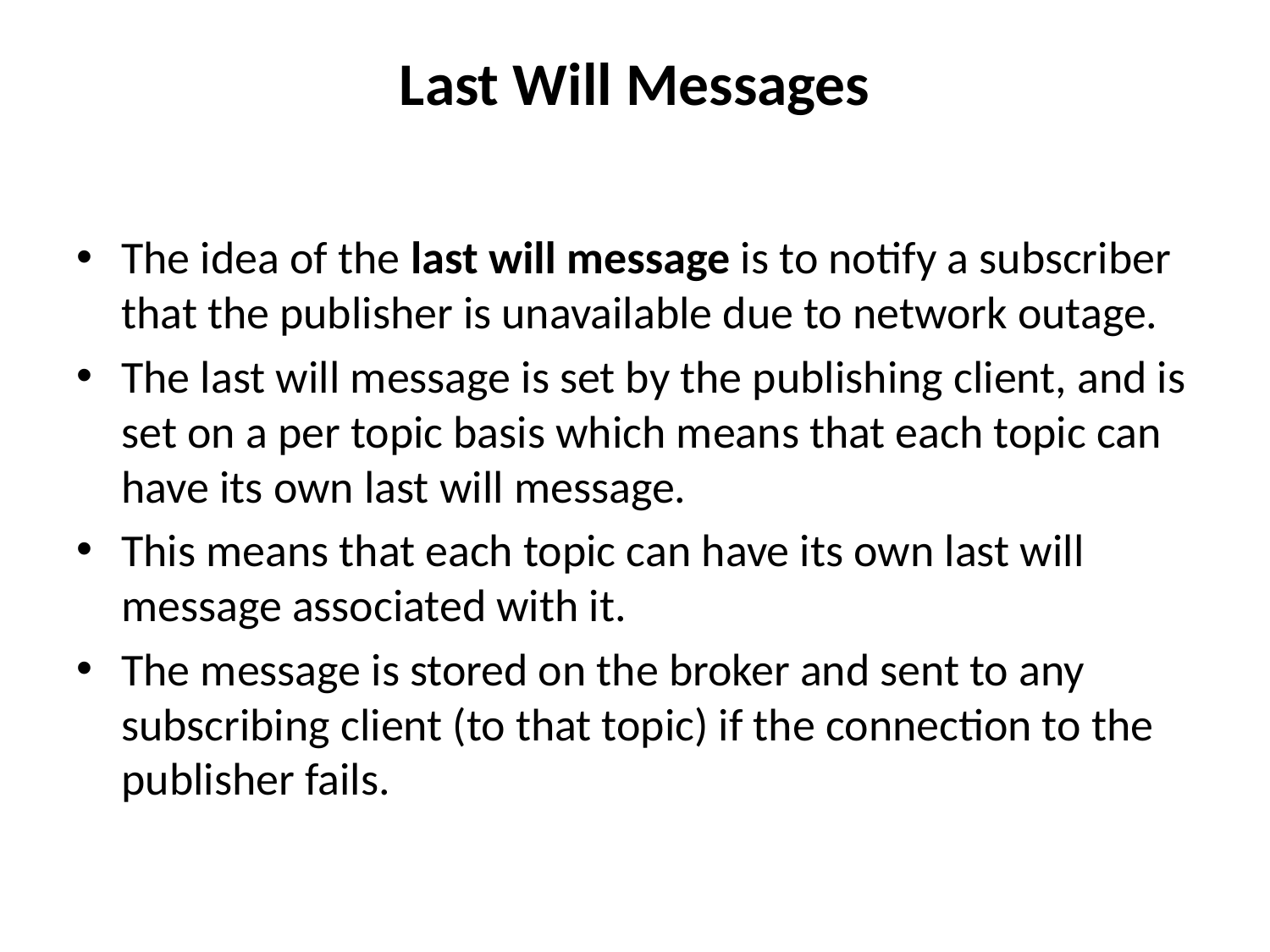

# Last Will Messages
The idea of the last will message is to notify a subscriber that the publisher is unavailable due to network outage.
The last will message is set by the publishing client, and is set on a per topic basis which means that each topic can have its own last will message.
This means that each topic can have its own last will message associated with it.
The message is stored on the broker and sent to any subscribing client (to that topic) if the connection to the publisher fails.